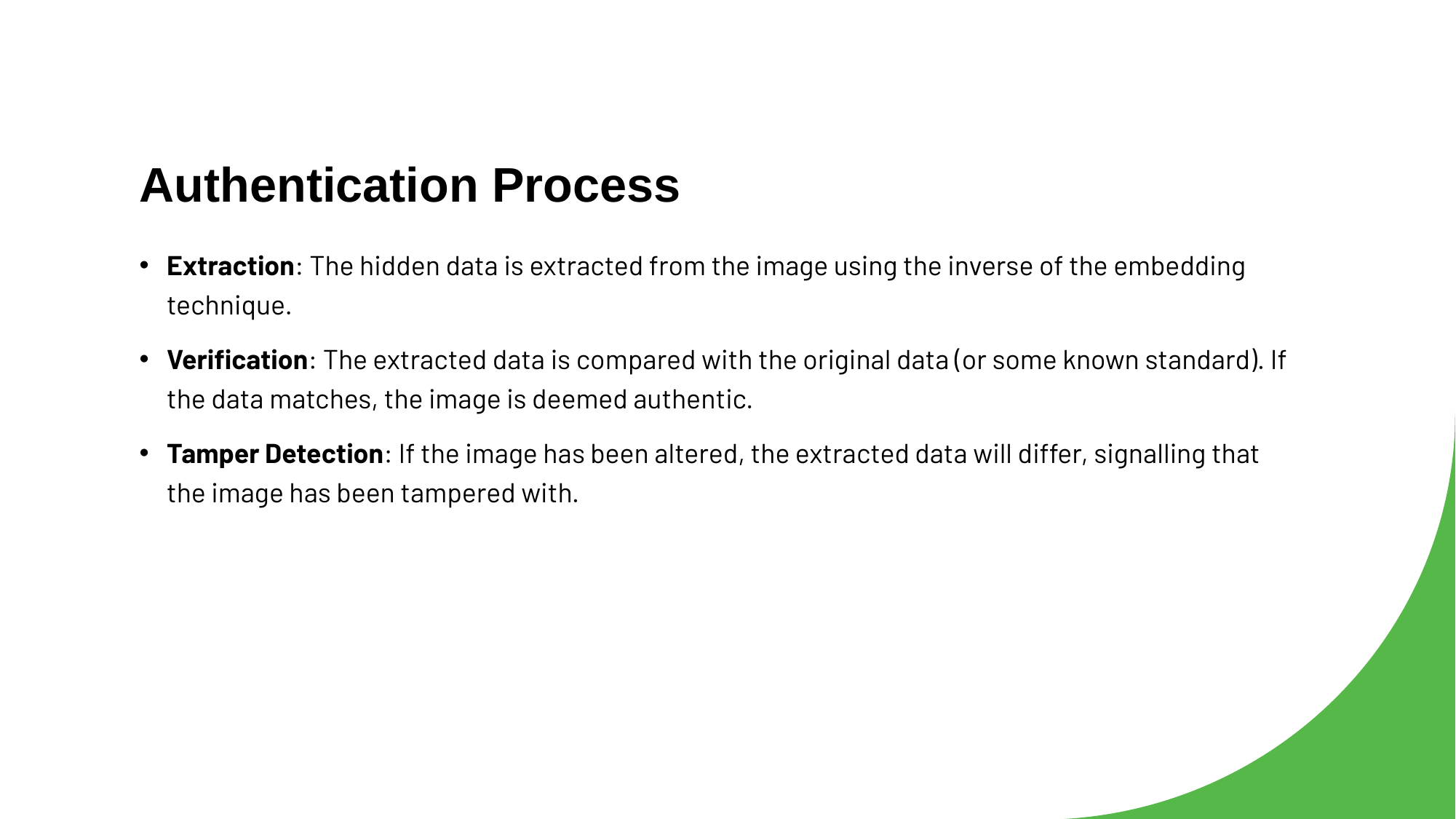

# Authentication Process
Extraction: The hidden data is extracted from the image using the inverse of the embedding technique.
Verification: The extracted data is compared with the original data (or some known standard). If the data matches, the image is deemed authentic.
Tamper Detection: If the image has been altered, the extracted data will differ, signalling that the image has been tampered with.